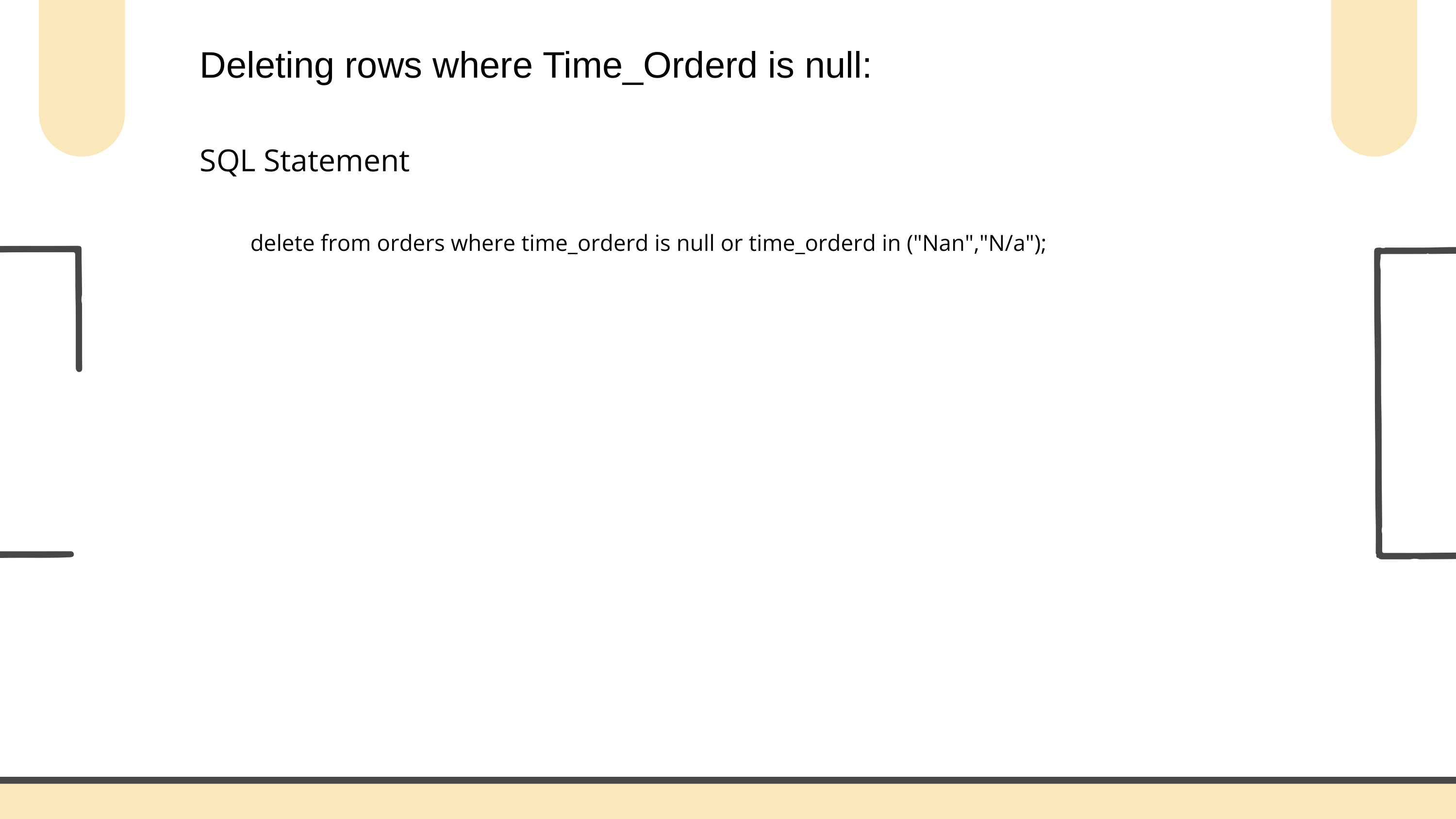

Deleting rows where Time_Orderd is null:
SQL Statement
delete from orders where time_orderd is null or time_orderd in ("Nan","N/a");